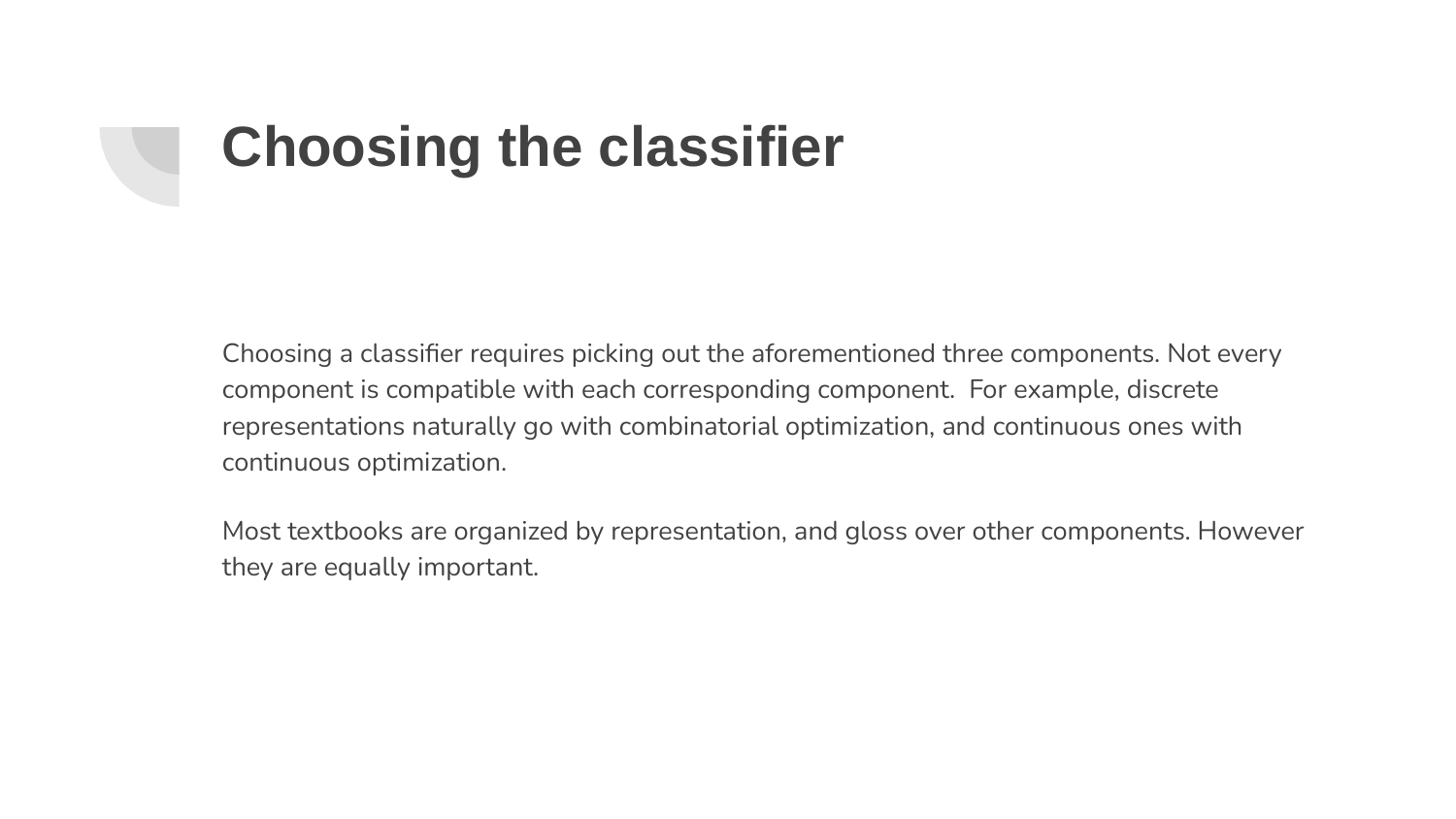

# Choosing the classifier
Choosing a classifier requires picking out the aforementioned three components. Not every component is compatible with each corresponding component.  For example, discrete representations naturally go with combinatorial optimization, and continuous ones with continuous optimization.
Most textbooks are organized by representation, and gloss over other components. However they are equally important.